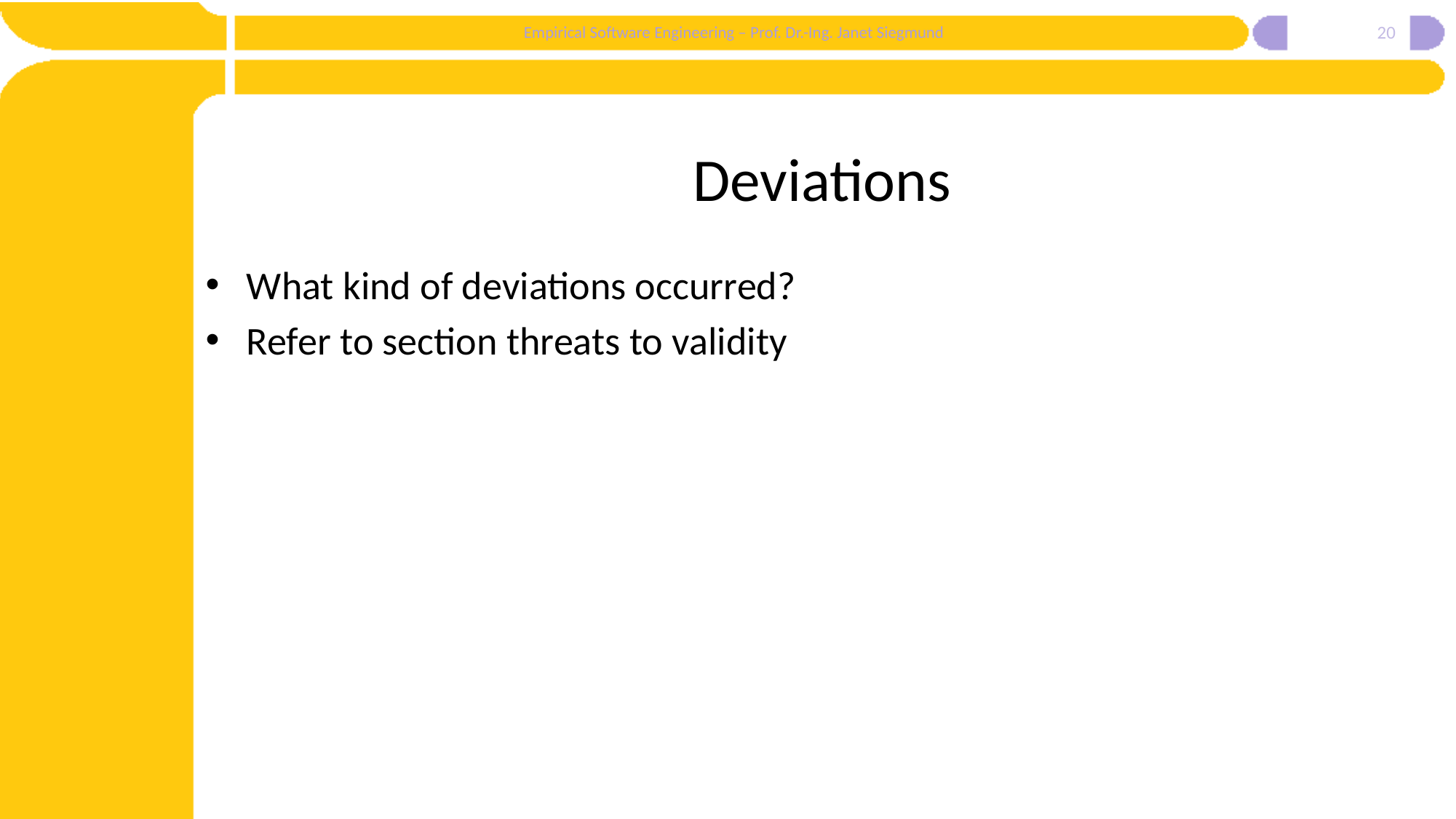

20
# Deviations
What kind of deviations occurred?
Refer to section threats to validity